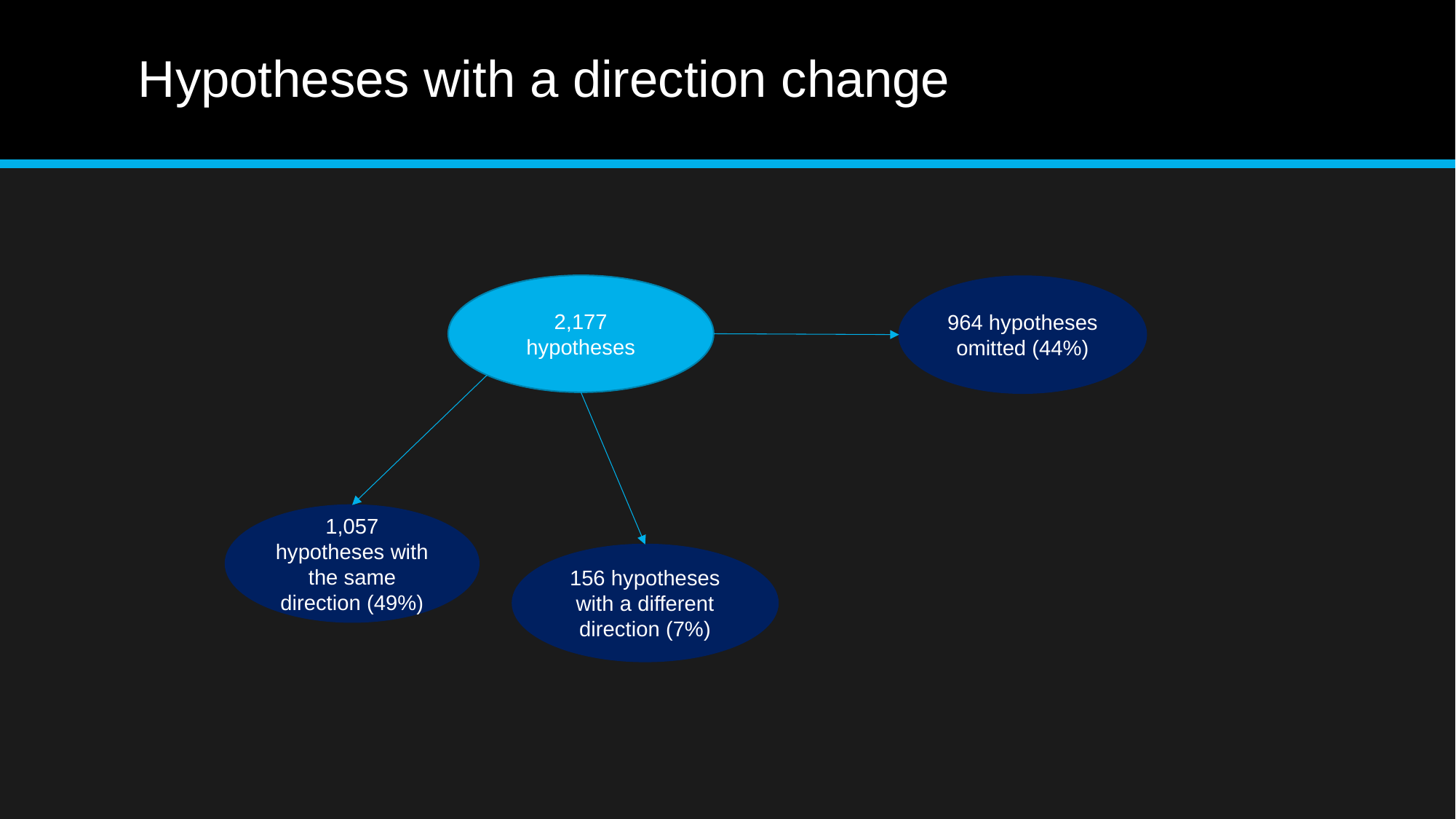

# Hypotheses with a direction change
2,177 hypotheses
964 hypotheses omitted (44%)
1,057 hypotheses with the same direction (49%)
156 hypotheses with a different direction (7%)